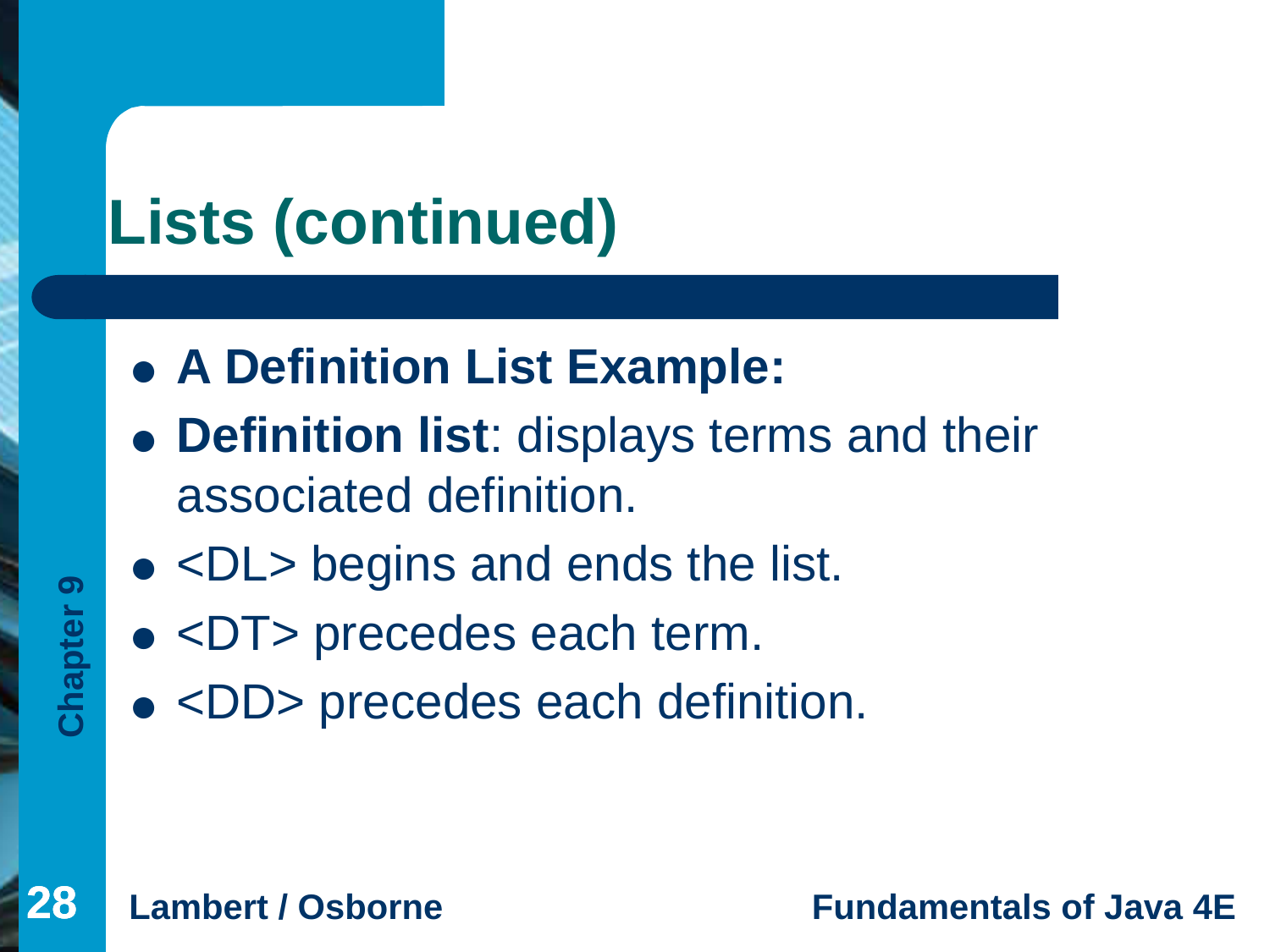

# Lists (continued)
A Definition List Example:
Definition list: displays terms and their associated definition.
<DL> begins and ends the list.
<DT> precedes each term.
<DD> precedes each definition.
28
28
28